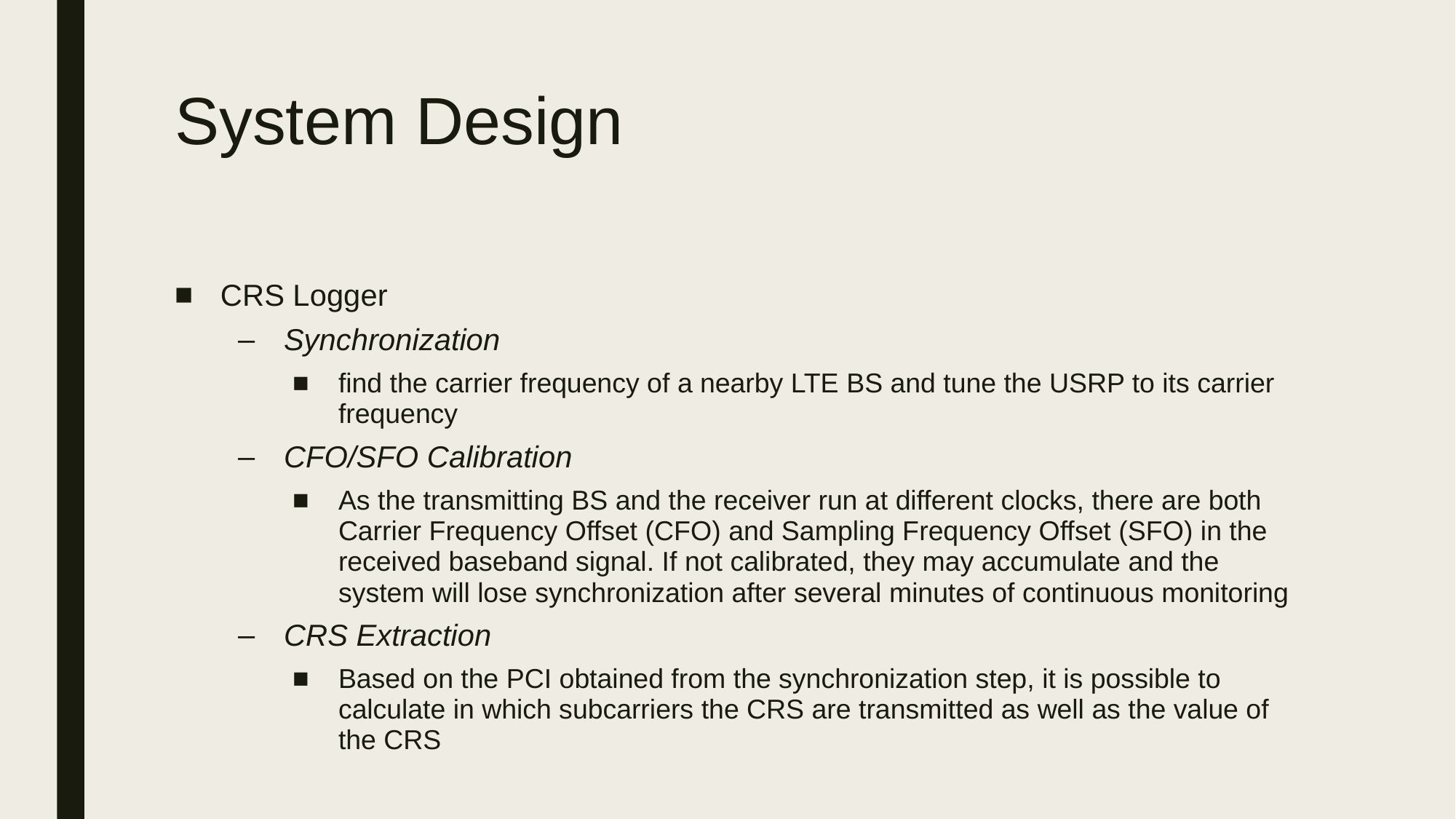

# System Design
CRS Logger
Synchronization
find the carrier frequency of a nearby LTE BS and tune the USRP to its carrier frequency
CFO/SFO Calibration
As the transmitting BS and the receiver run at different clocks, there are both Carrier Frequency Offset (CFO) and Sampling Frequency Offset (SFO) in the received baseband signal. If not calibrated, they may accumulate and the system will lose synchronization after several minutes of continuous monitoring
CRS Extraction
Based on the PCI obtained from the synchronization step, it is possible to calculate in which subcarriers the CRS are transmitted as well as the value of the CRS